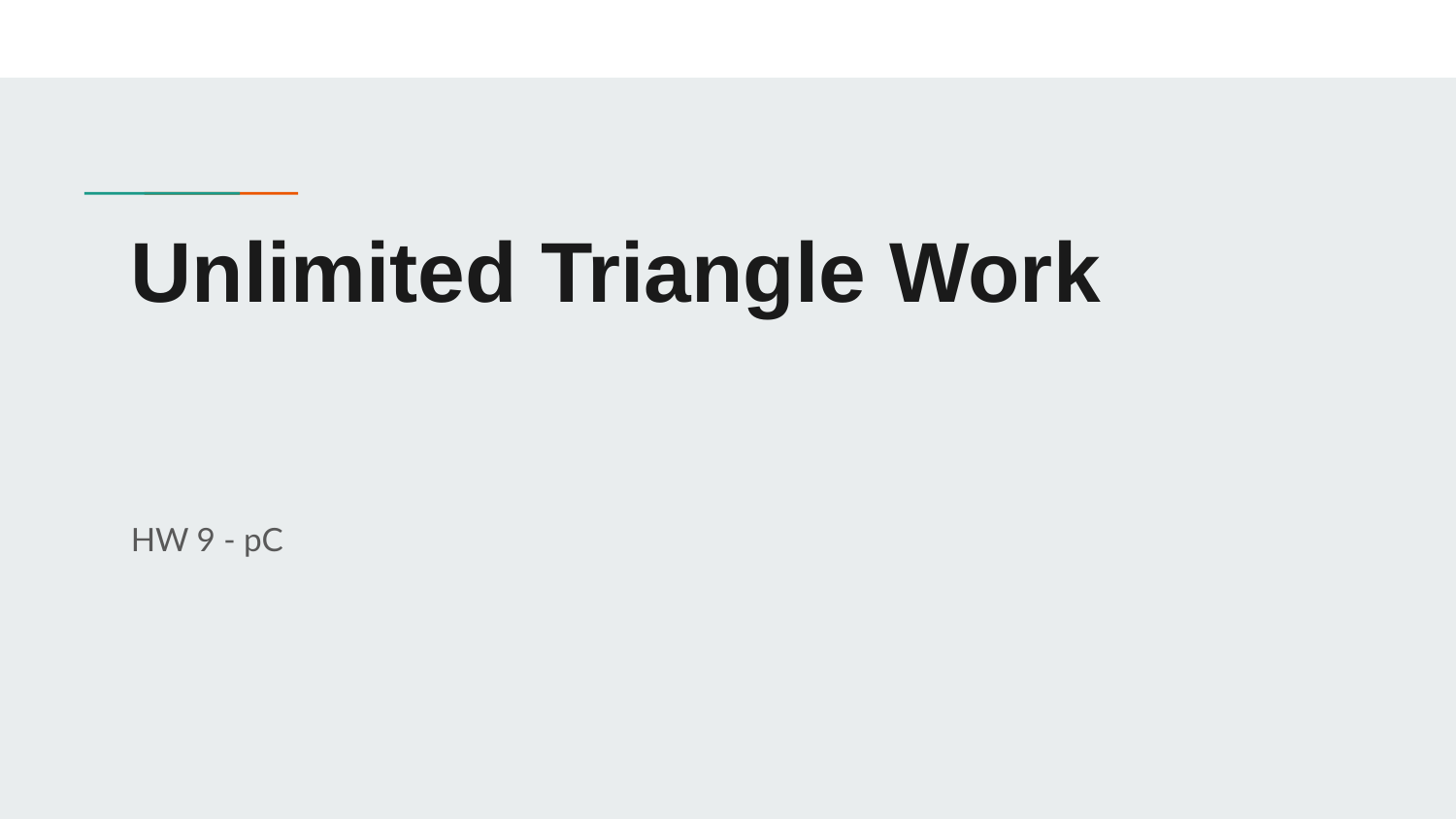

# Unlimited Triangle Work
HW 9 - pC